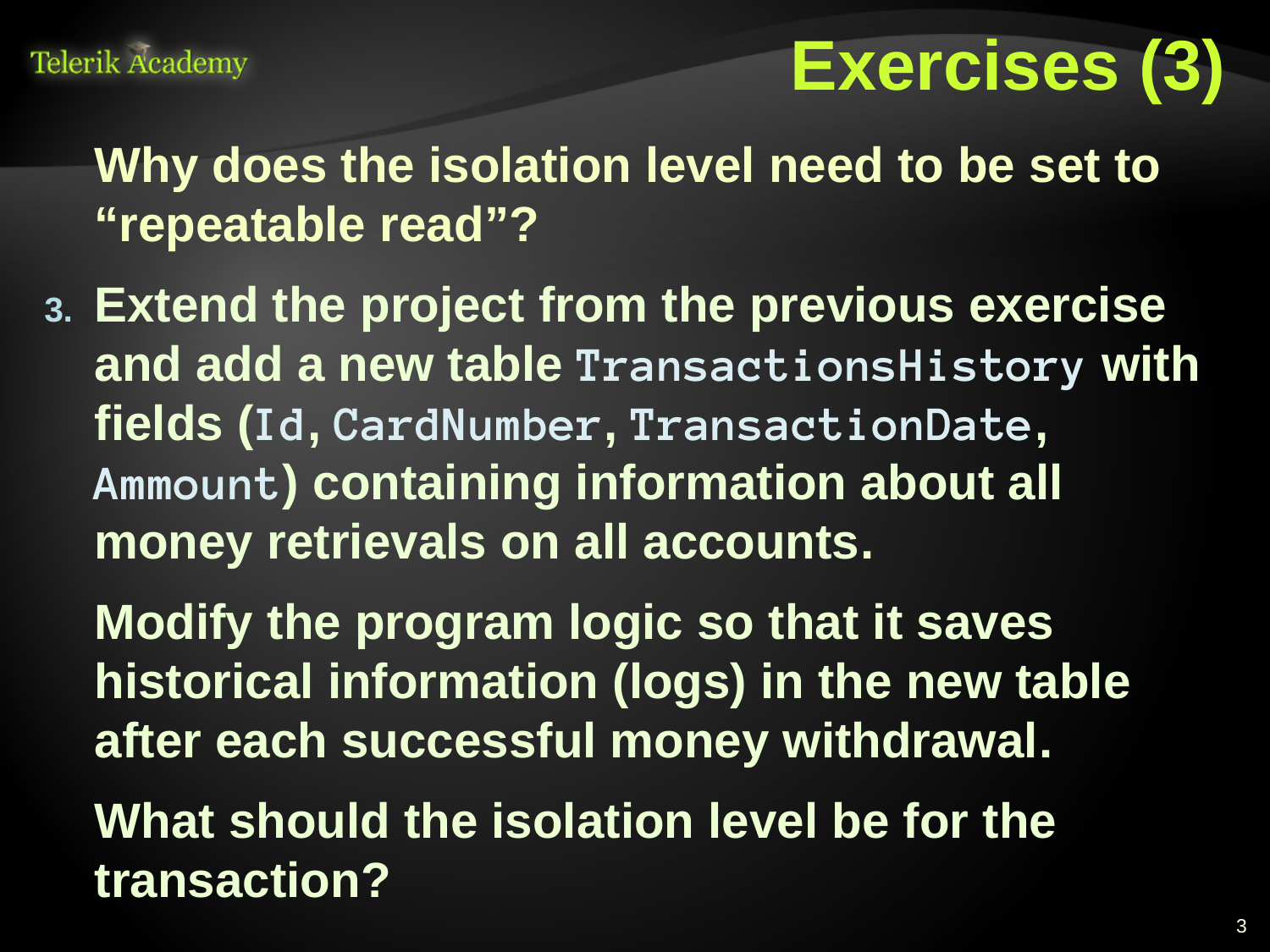

# Exercises (3)
Why does the isolation level need to be set to “repeatable read”?
Extend the project from the previous exercise and add a new table TransactionsHistory with fields (Id, CardNumber, TransactionDate, Ammount) containing information about all money retrievals on all accounts.
Modify the program logic so that it saves historical information (logs) in the new table after each successful money withdrawal.
What should the isolation level be for the transaction?
3